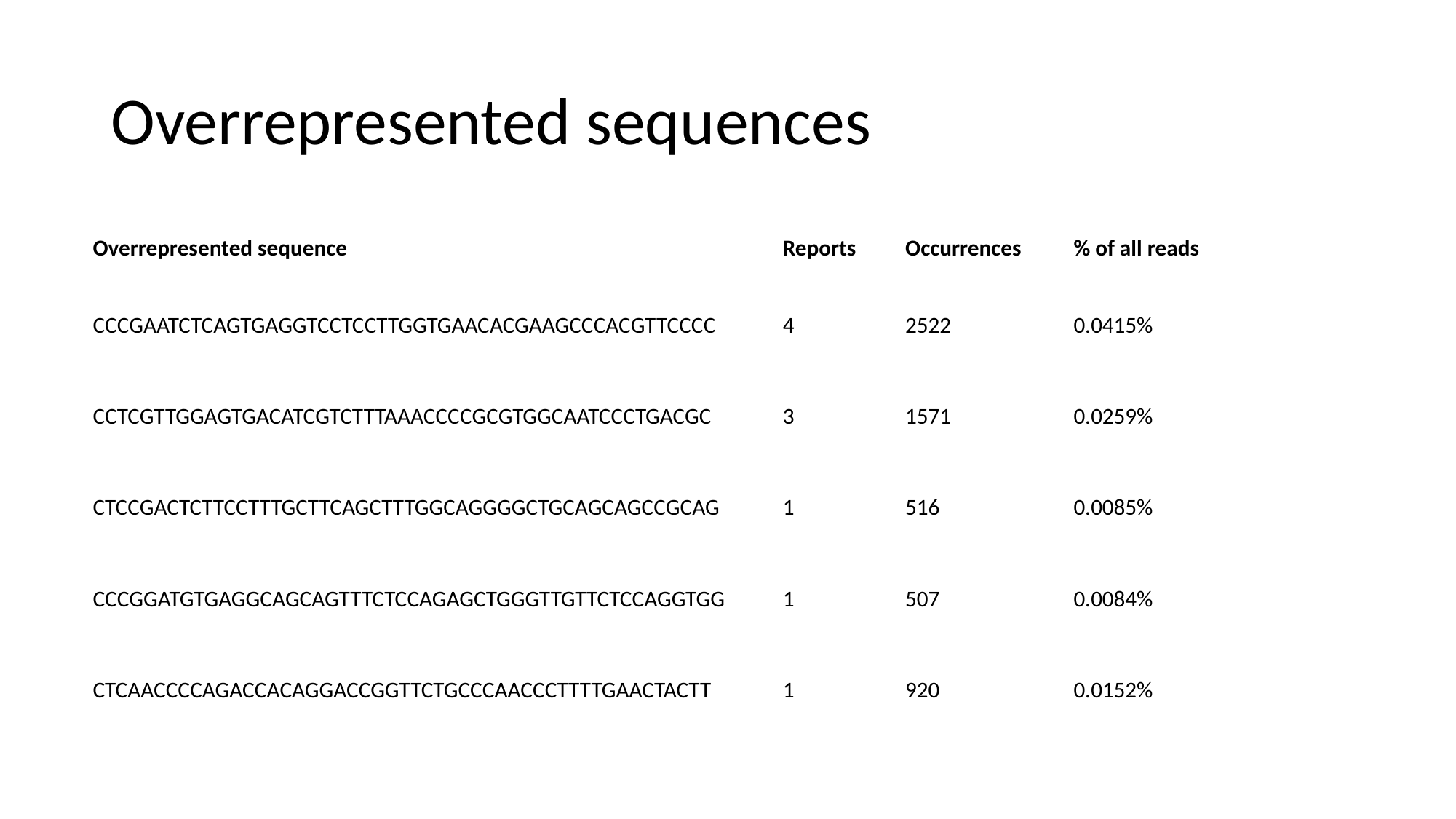

# Overrepresented sequences
| Overrepresented sequence | Reports | Occurrences | % of all reads |
| --- | --- | --- | --- |
| CCCGAATCTCAGTGAGGTCCTCCTTGGTGAACACGAAGCCCACGTTCCCC | 4 | 2522 | 0.0415% |
| CCTCGTTGGAGTGACATCGTCTTTAAACCCCGCGTGGCAATCCCTGACGC | 3 | 1571 | 0.0259% |
| CTCCGACTCTTCCTTTGCTTCAGCTTTGGCAGGGGCTGCAGCAGCCGCAG | 1 | 516 | 0.0085% |
| CCCGGATGTGAGGCAGCAGTTTCTCCAGAGCTGGGTTGTTCTCCAGGTGG | 1 | 507 | 0.0084% |
| CTCAACCCCAGACCACAGGACCGGTTCTGCCCAACCCTTTTGAACTACTT | 1 | 920 | 0.0152% |